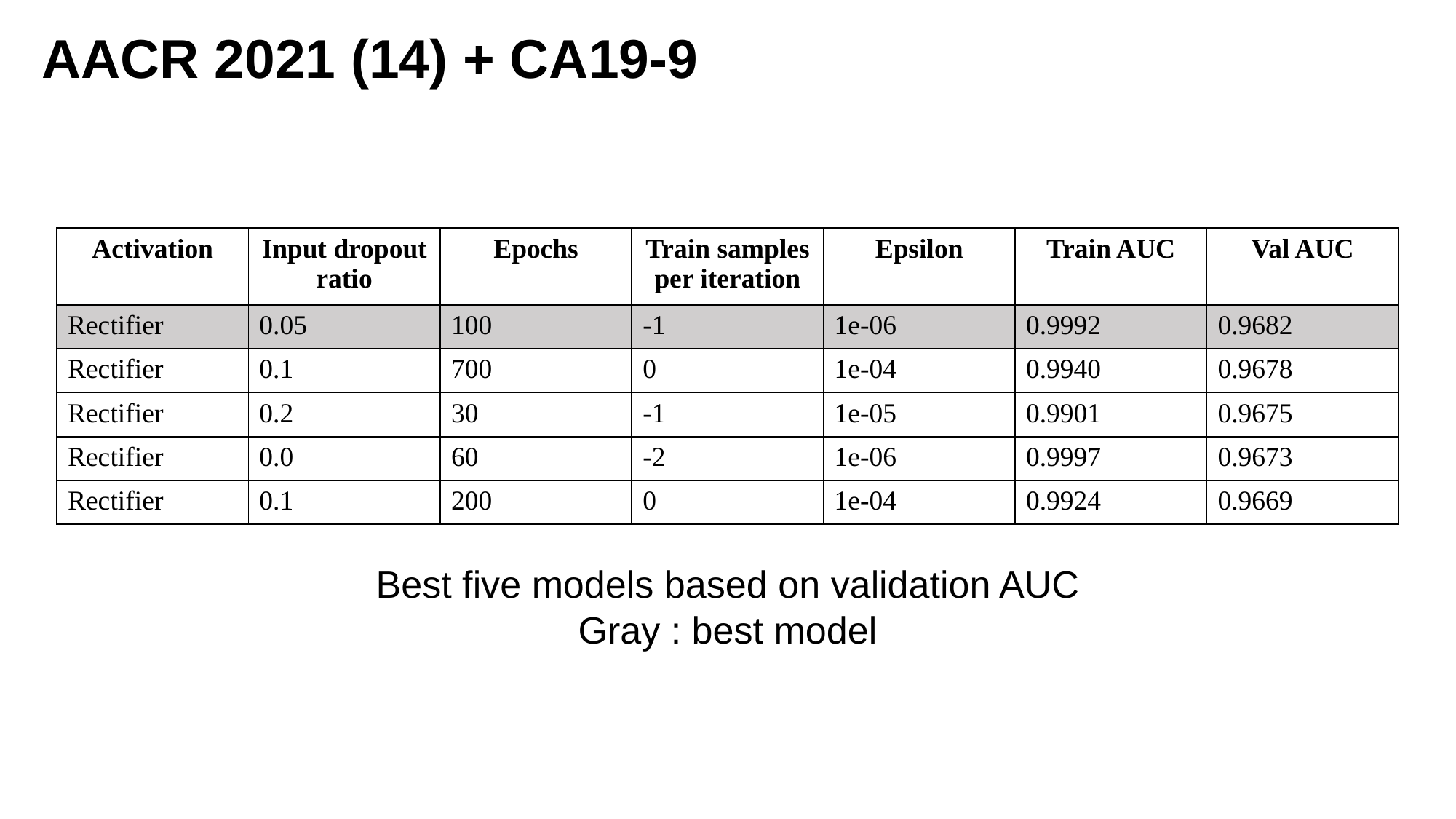

AACR 2021 (14) + CA19-9
| Activation | Input dropout ratio | Epochs | Train samples per iteration | Epsilon | Train AUC | Val AUC |
| --- | --- | --- | --- | --- | --- | --- |
| Rectifier | 0.05 | 100 | -1 | 1e-06 | 0.9992 | 0.9682 |
| Rectifier | 0.1 | 700 | 0 | 1e-04 | 0.9940 | 0.9678 |
| Rectifier | 0.2 | 30 | -1 | 1e-05 | 0.9901 | 0.9675 |
| Rectifier | 0.0 | 60 | -2 | 1e-06 | 0.9997 | 0.9673 |
| Rectifier | 0.1 | 200 | 0 | 1e-04 | 0.9924 | 0.9669 |
Best five models based on validation AUC
Gray : best model